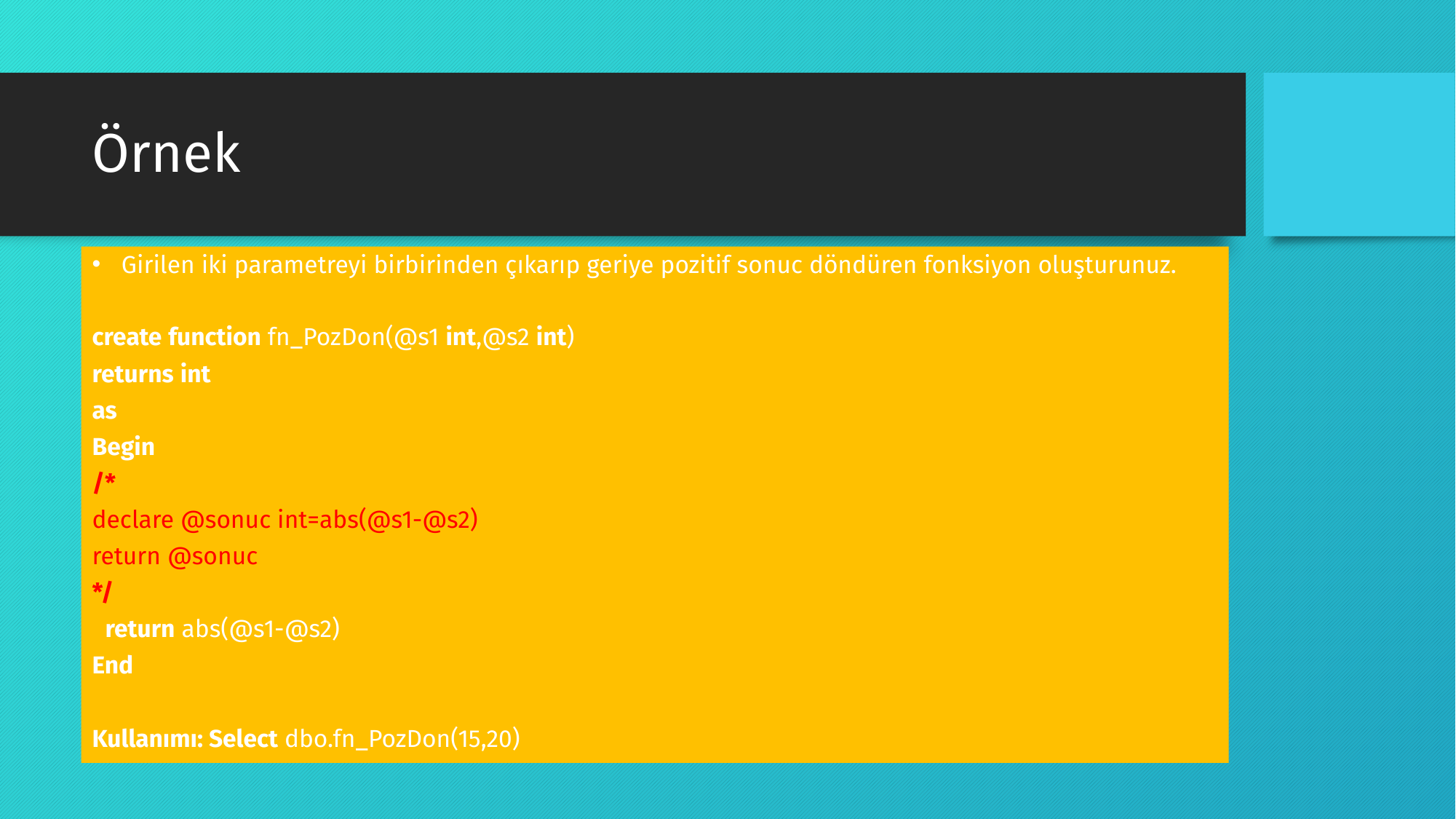

# Örnek
Girilen iki parametreyi birbirinden çıkarıp geriye pozitif sonuc döndüren fonksiyon oluşturunuz.

create function fn_PozDon(@s1 int,@s2 int)
returns int
as
Begin
/*
declare @sonuc int=abs(@s1-@s2)
return @sonuc
*/
  return abs(@s1-@s2)
End

Kullanımı: Select dbo.fn_PozDon(15,20)